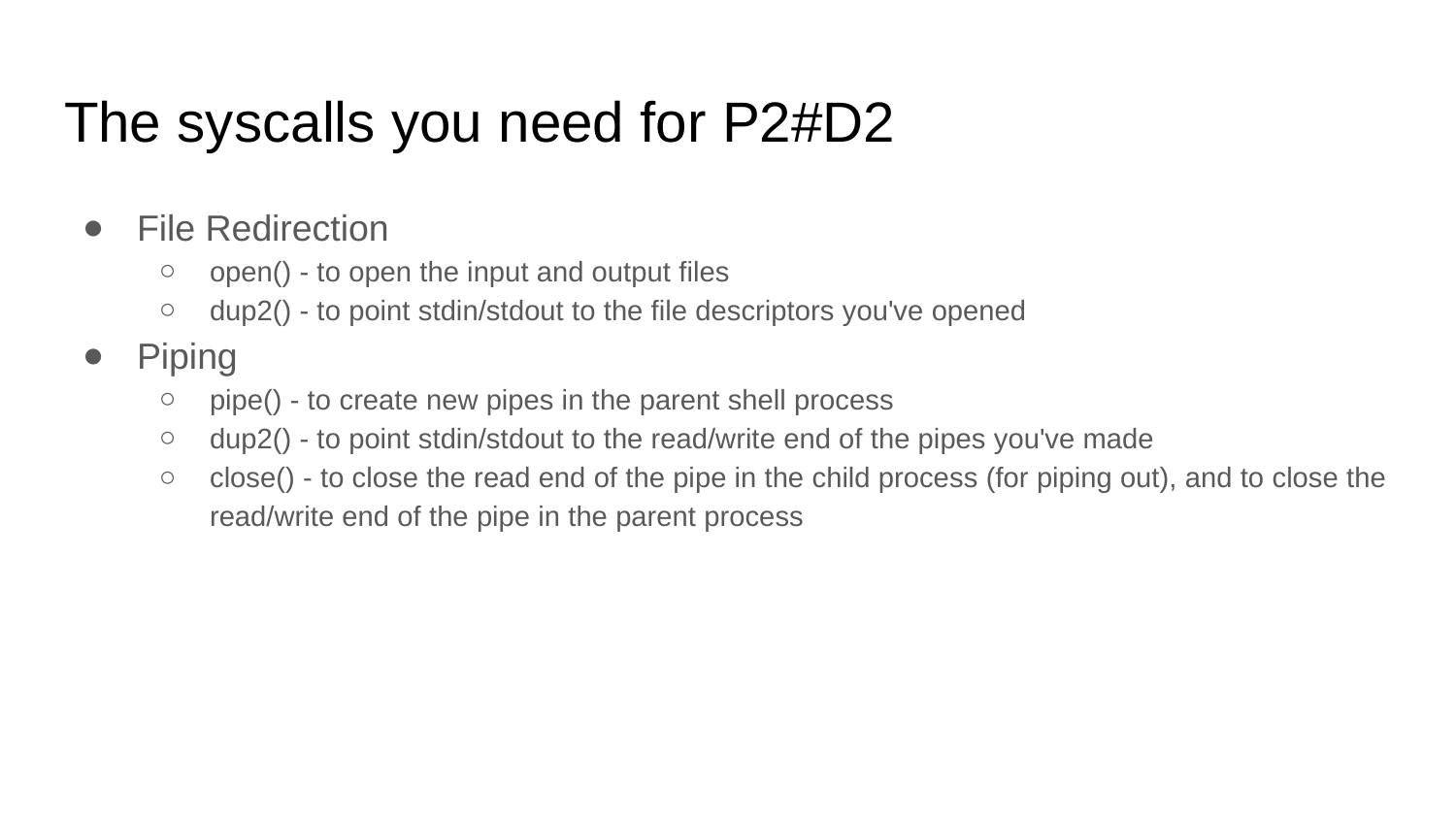

# The syscalls you need for P2#D2
File Redirection
open() - to open the input and output files
dup2() - to point stdin/stdout to the file descriptors you've opened
Piping
pipe() - to create new pipes in the parent shell process
dup2() - to point stdin/stdout to the read/write end of the pipes you've made
close() - to close the read end of the pipe in the child process (for piping out), and to close the read/write end of the pipe in the parent process